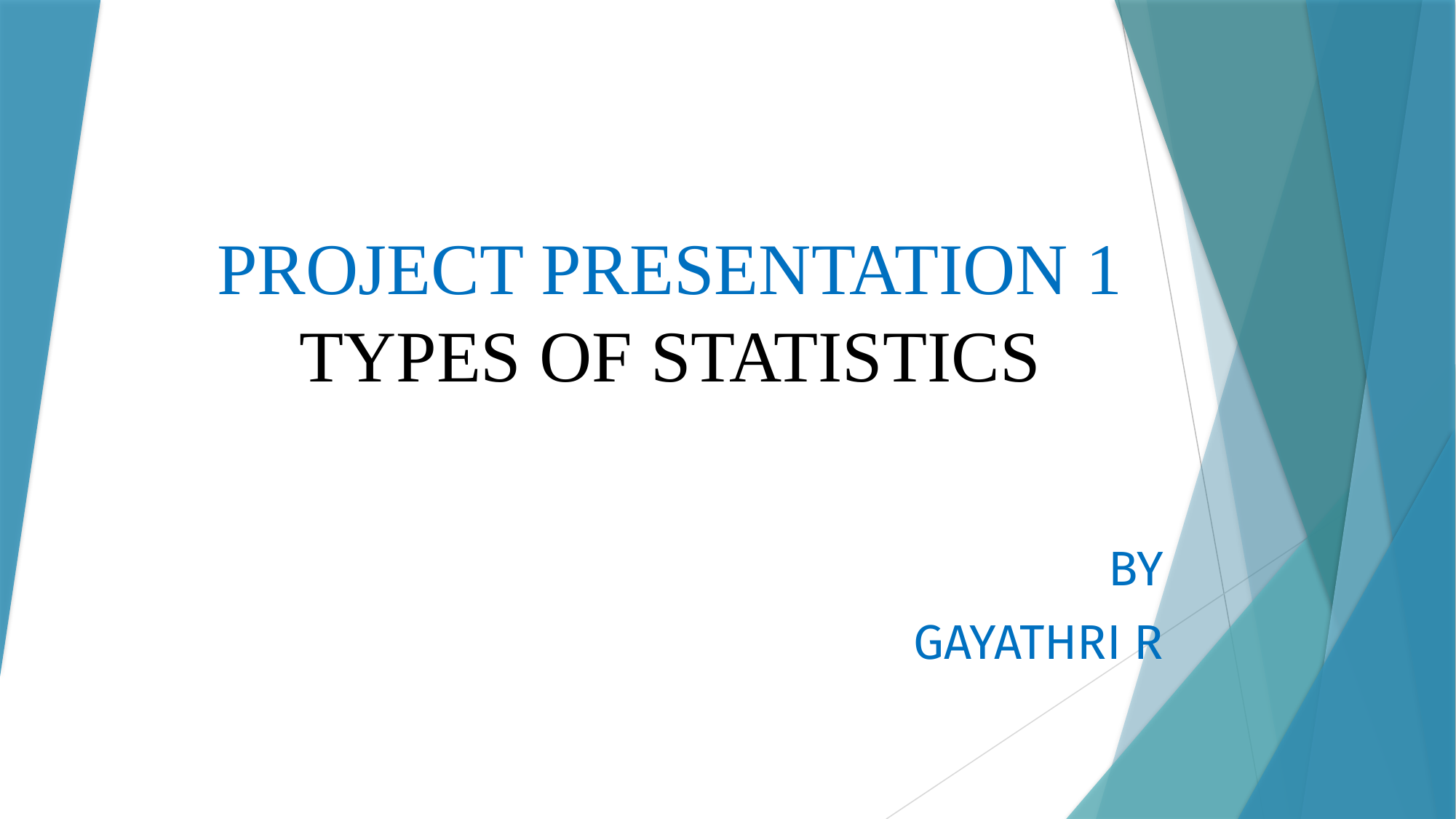

# PROJECT PRESENTATION 1 TYPES OF STATISTICS
BY
GAYATHRI R